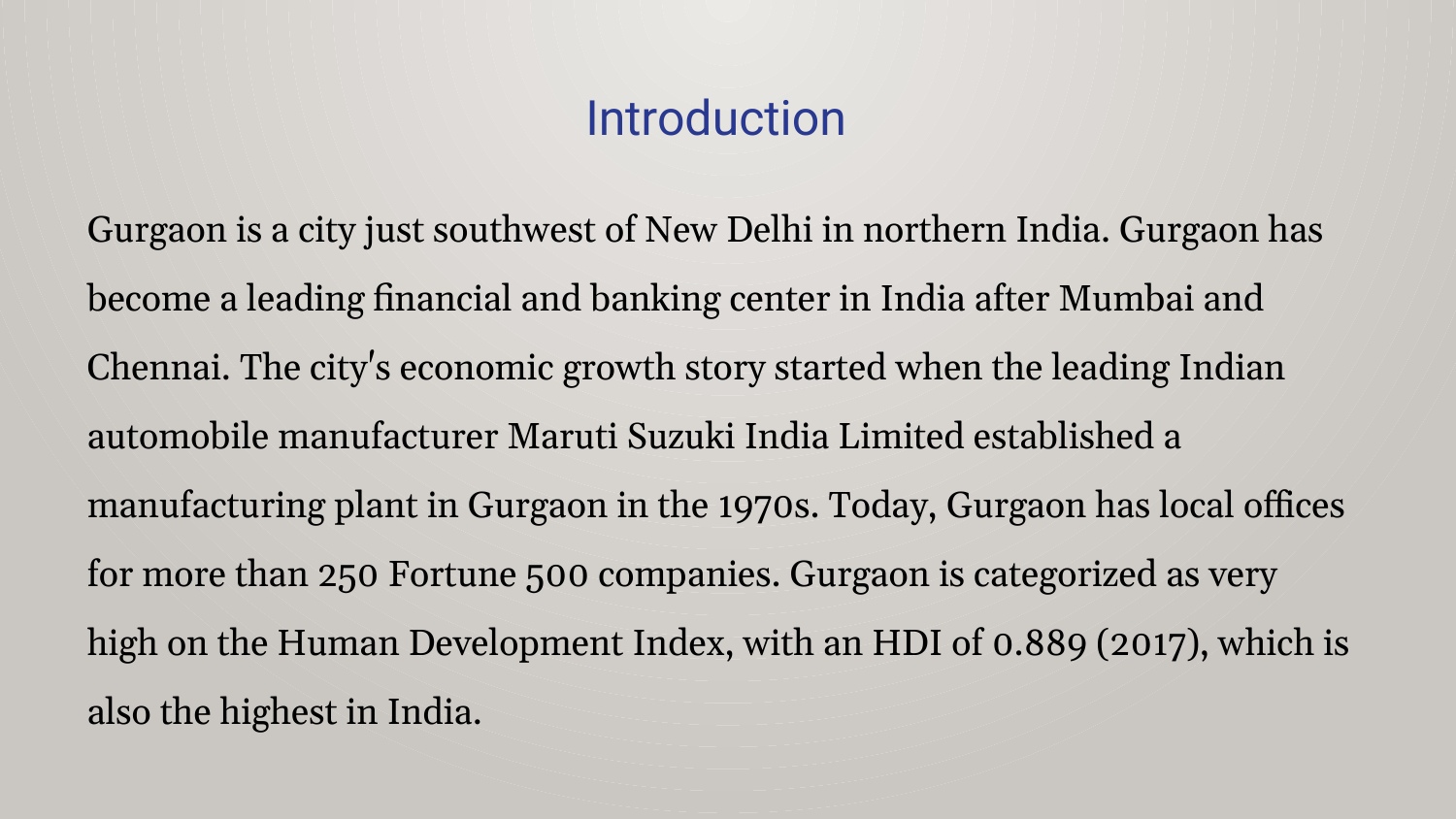

Introduction
Gurgaon is a city just southwest of New Delhi in northern India. Gurgaon has become a leading financial and banking center in India after Mumbai and Chennai. The city's economic growth story started when the leading Indian automobile manufacturer Maruti Suzuki India Limited established a manufacturing plant in Gurgaon in the 1970s. Today, Gurgaon has local offices for more than 250 Fortune 500 companies. Gurgaon is categorized as very high on the Human Development Index, with an HDI of 0.889 (2017), which is also the highest in India.